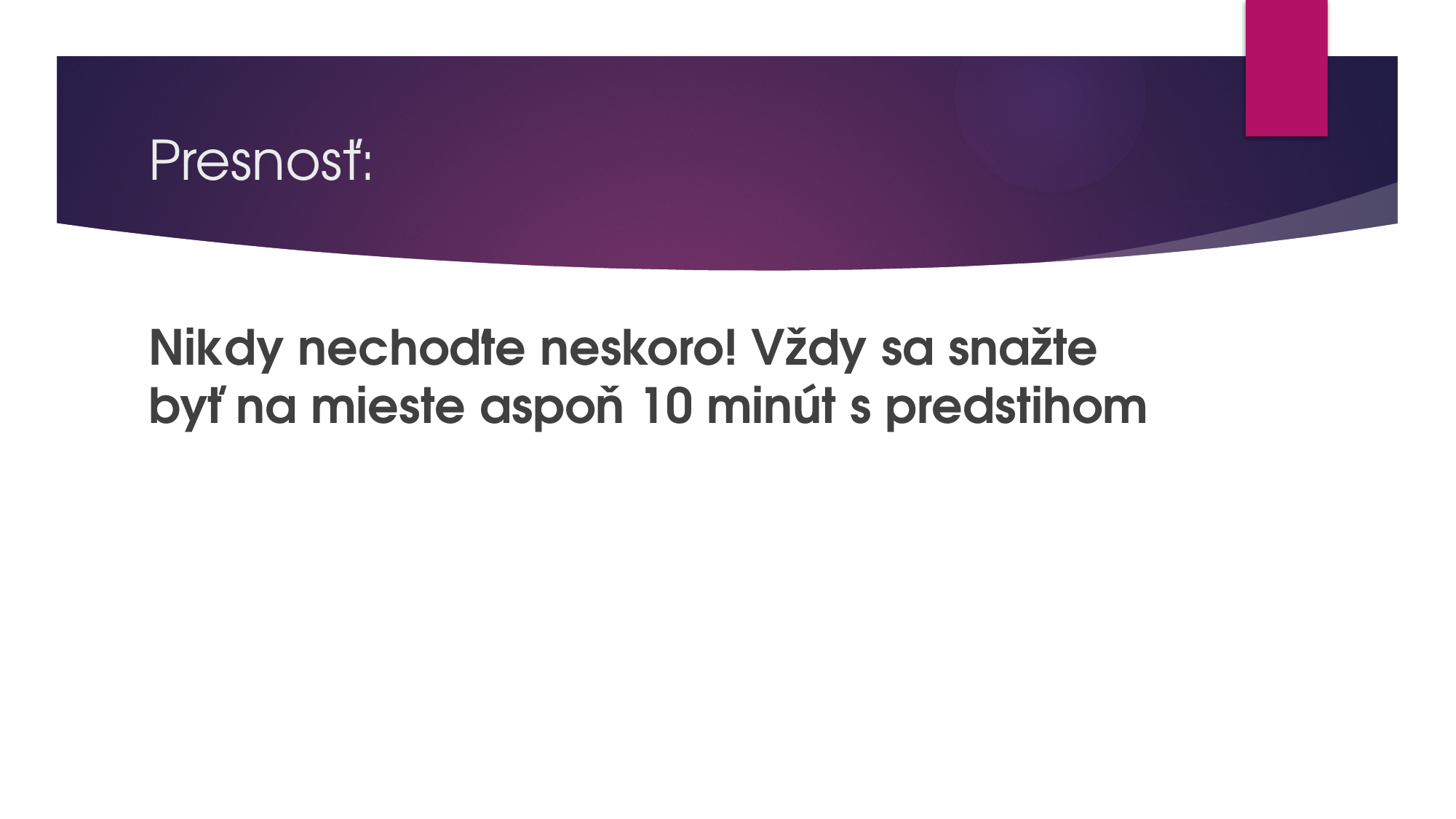

# Presnosť:
Nikdy nechoďte neskoro! Vždy sa snažte byť na mieste aspoň 10 minút s predstihom